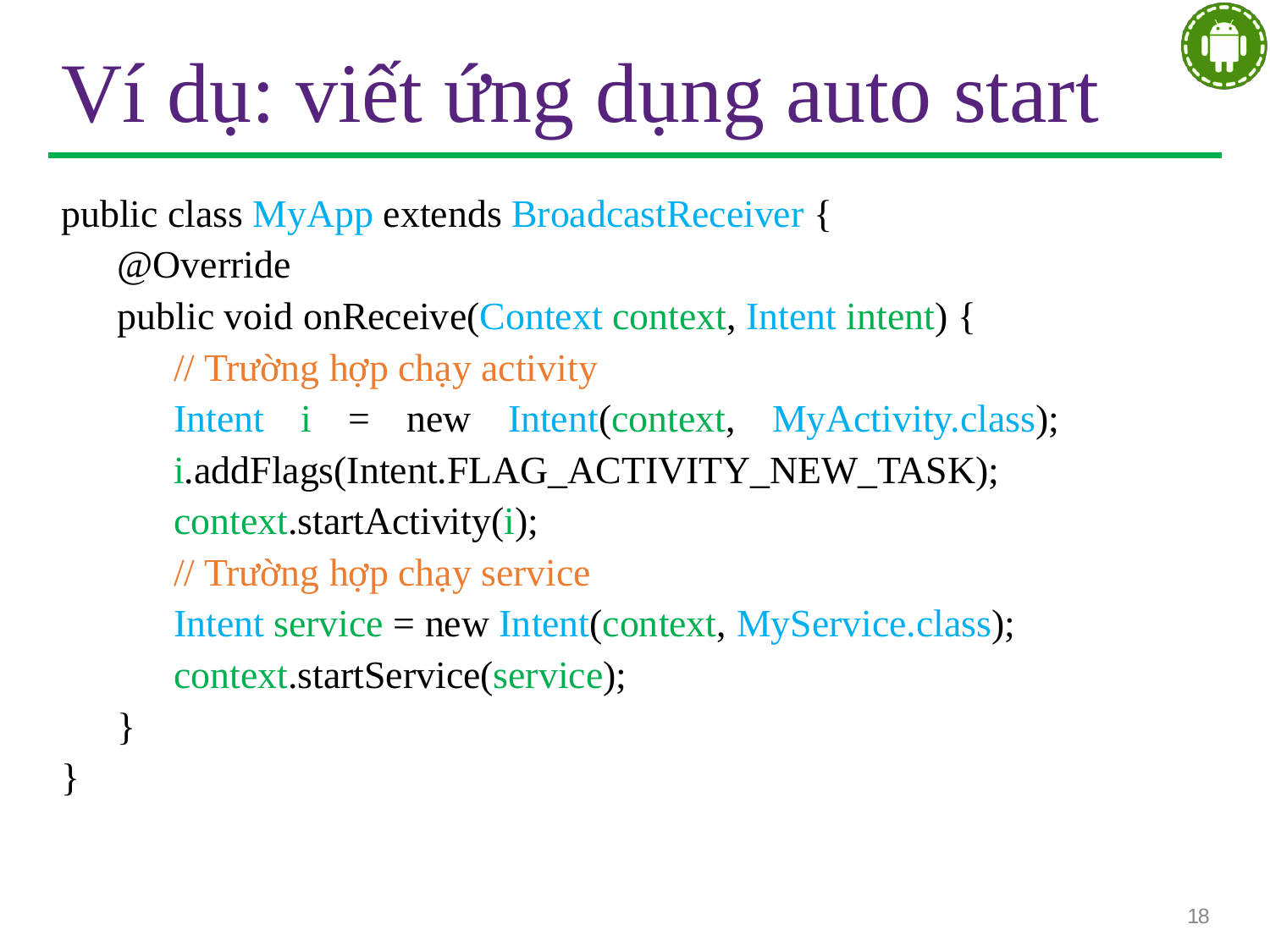

# Ví dụ: viết ứng dụng auto start
public class MyApp extends BroadcastReceiver {
@Override
public void onReceive(Context context, Intent intent) {
// Trường hợp chạy activity
Intent i = new Intent(context, MyActivity.class);  i.addFlags(Intent.FLAG_ACTIVITY_NEW_TASK);  context.startActivity(i);
// Trường hợp chạy service
Intent service = new Intent(context, MyService.class);
context.startService(service);
}
}
18